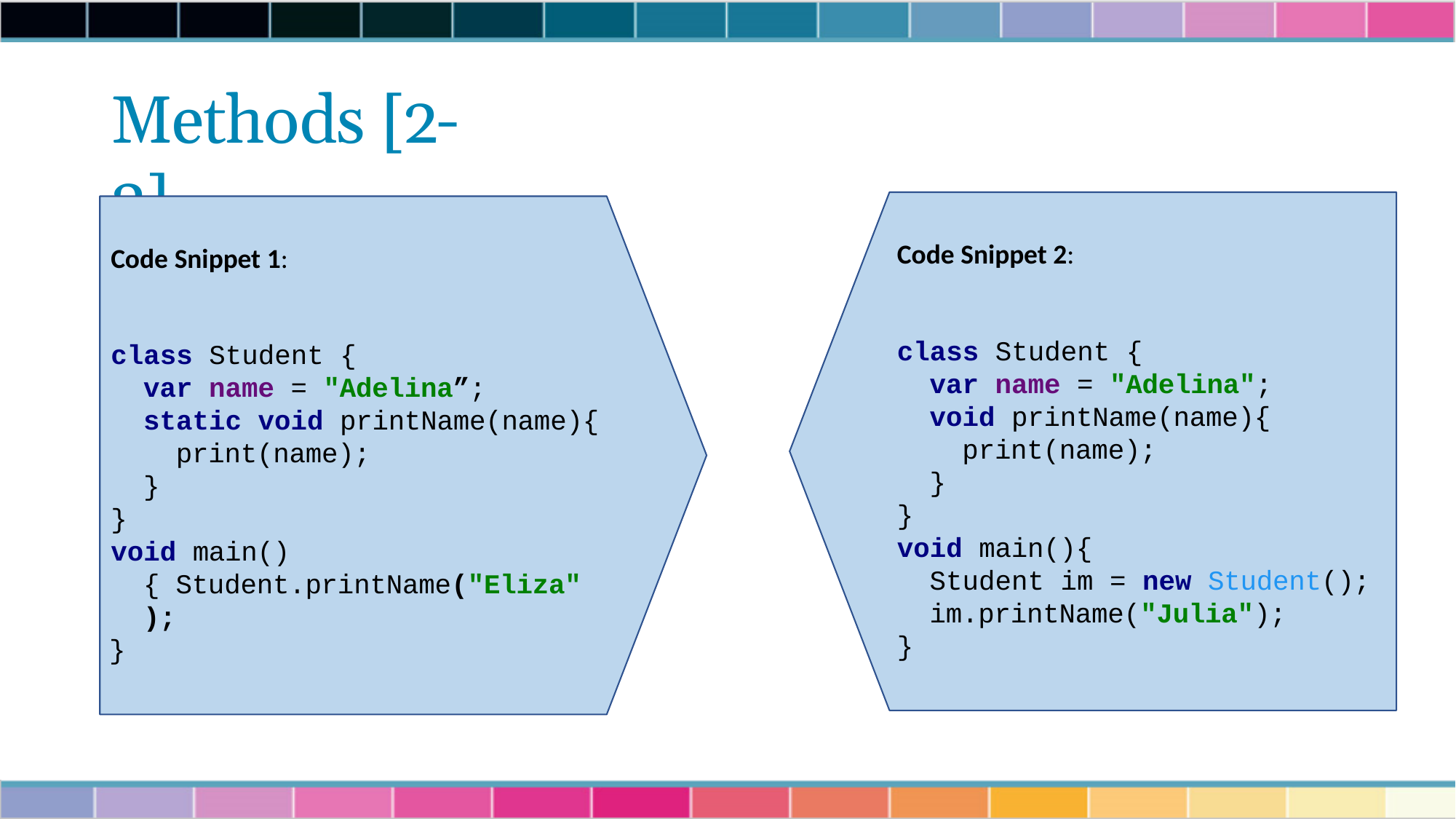

# Methods [2-2]

Code Snippet 2:

class Student {
var name = "Adelina";
void printName(name){
print(name);
}
}
void main(){
Student im = new Student(); im.printName("Julia");
}
Code Snippet 1:

class Student {
var name = "Adelina”;
static void printName(name){
print(name);
}
}
void main(){ Student.printName("Eliza");
}